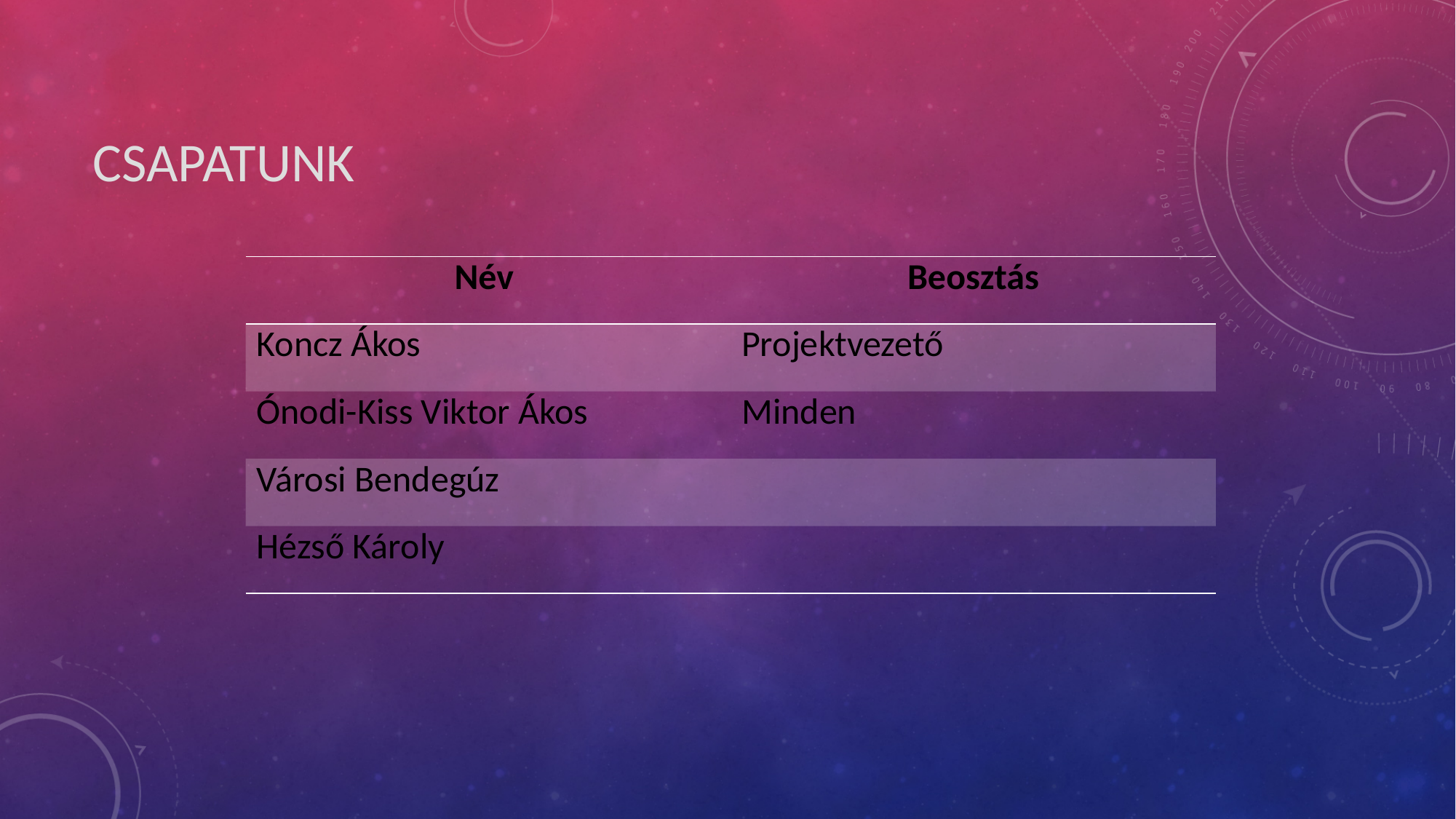

# Csapatunk
| Név | Beosztás |
| --- | --- |
| Koncz Ákos | Projektvezető |
| Ónodi-Kiss Viktor Ákos | Minden |
| Városi Bendegúz |  |
| Hézső Károly |  |